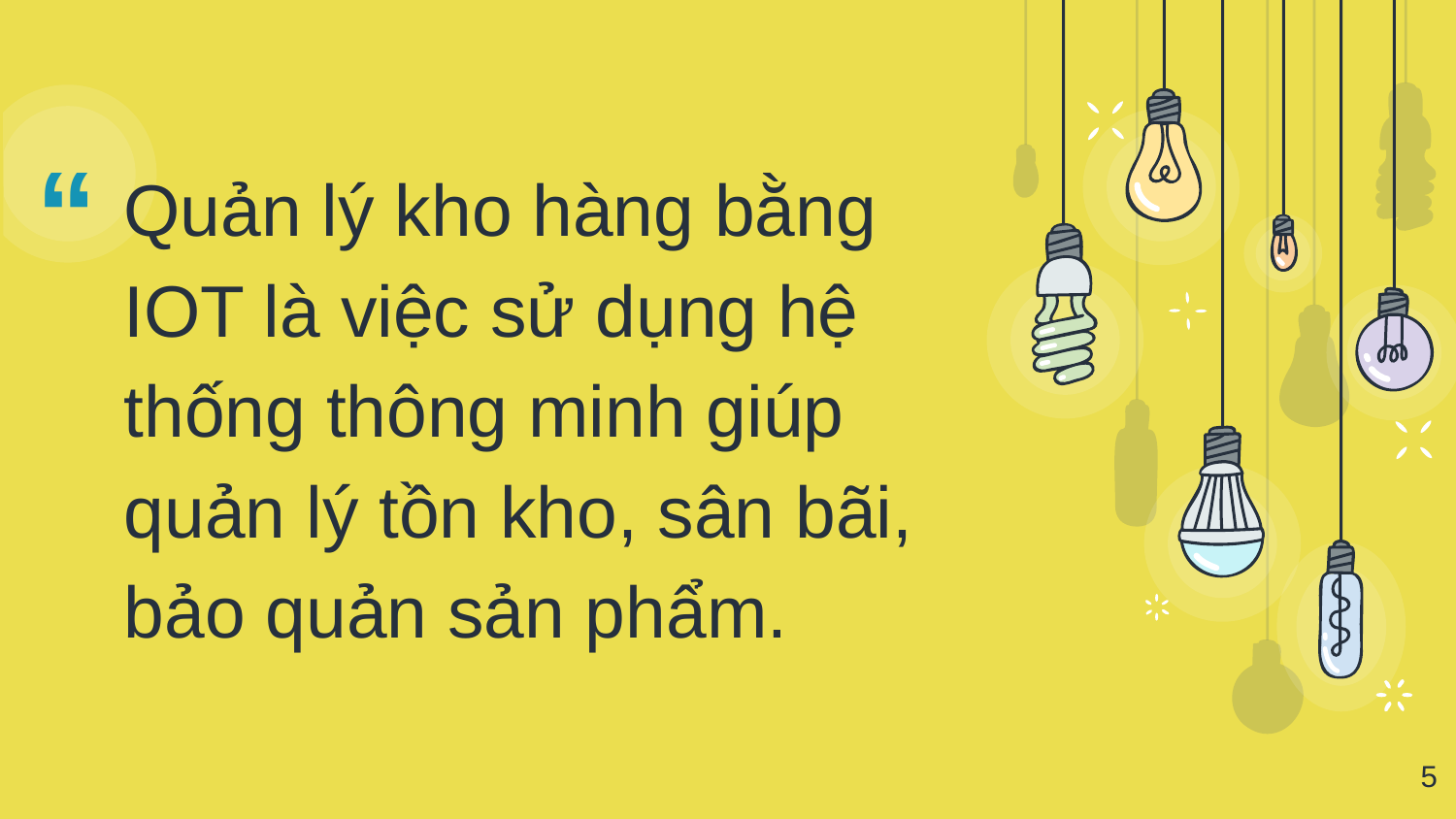

Quản lý kho hàng bằng IOT là việc sử dụng hệ thống thông minh giúp quản lý tồn kho, sân bãi, bảo quản sản phẩm.
5